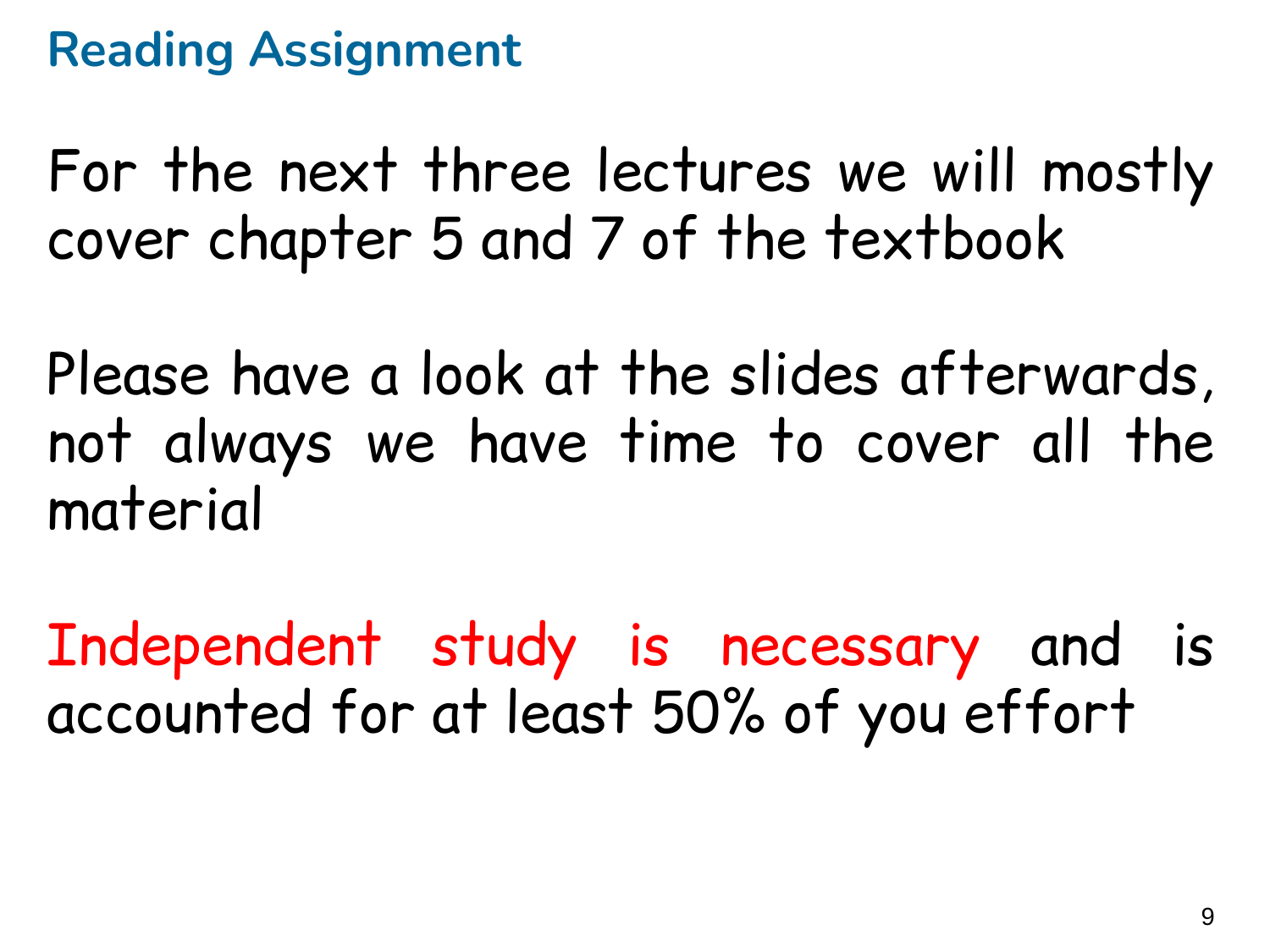

# Reading Assignment
For the next three lectures we will mostly cover chapter 5 and 7 of the textbook

Please have a look at the slides afterwards, not always we have time to cover all the material

Independent study is necessary and is accounted for at least 50% of you effort
9